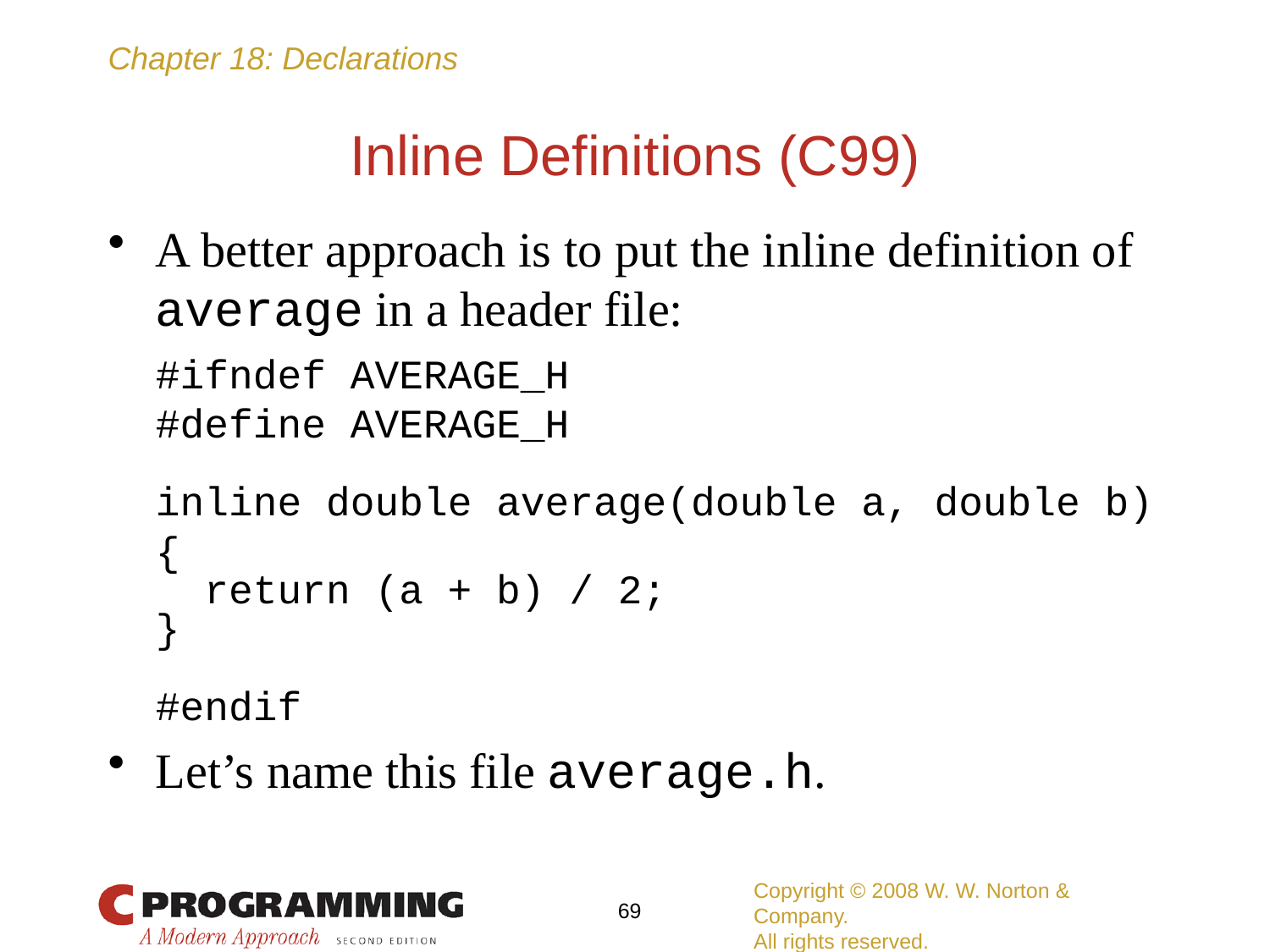

# Inline Definitions (C99)
A better approach is to put the inline definition of average in a header file:
	#ifndef AVERAGE_H
	#define AVERAGE_H

	inline double average(double a, double b)
	{
	  return (a + b) / 2;
	}

	#endif
Let’s name this file average.h.

Copyright © 2008 W. W. Norton & Company.
All rights reserved.
69